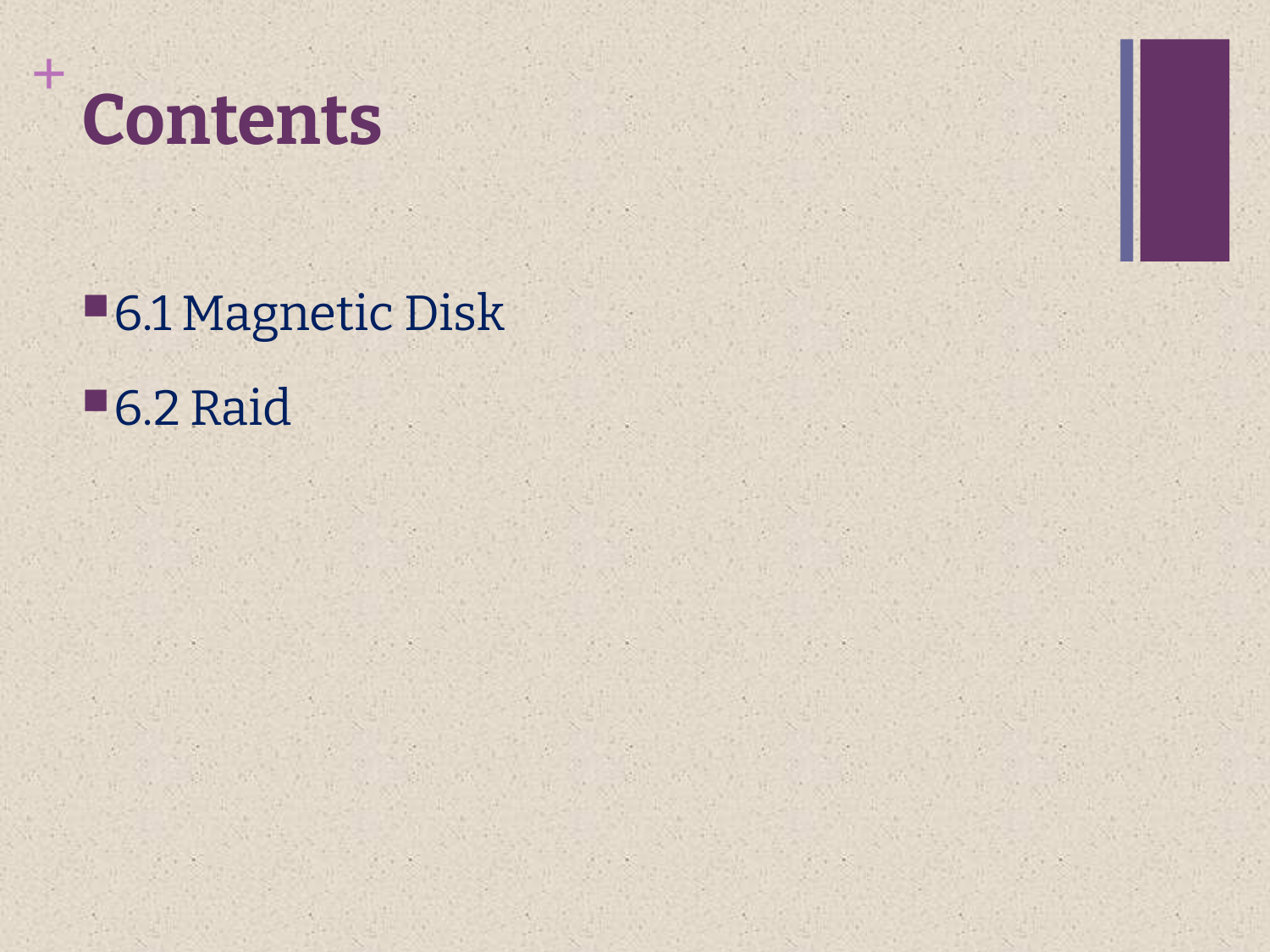

# Contents
6.1 Magnetic Disk
6.2 Raid